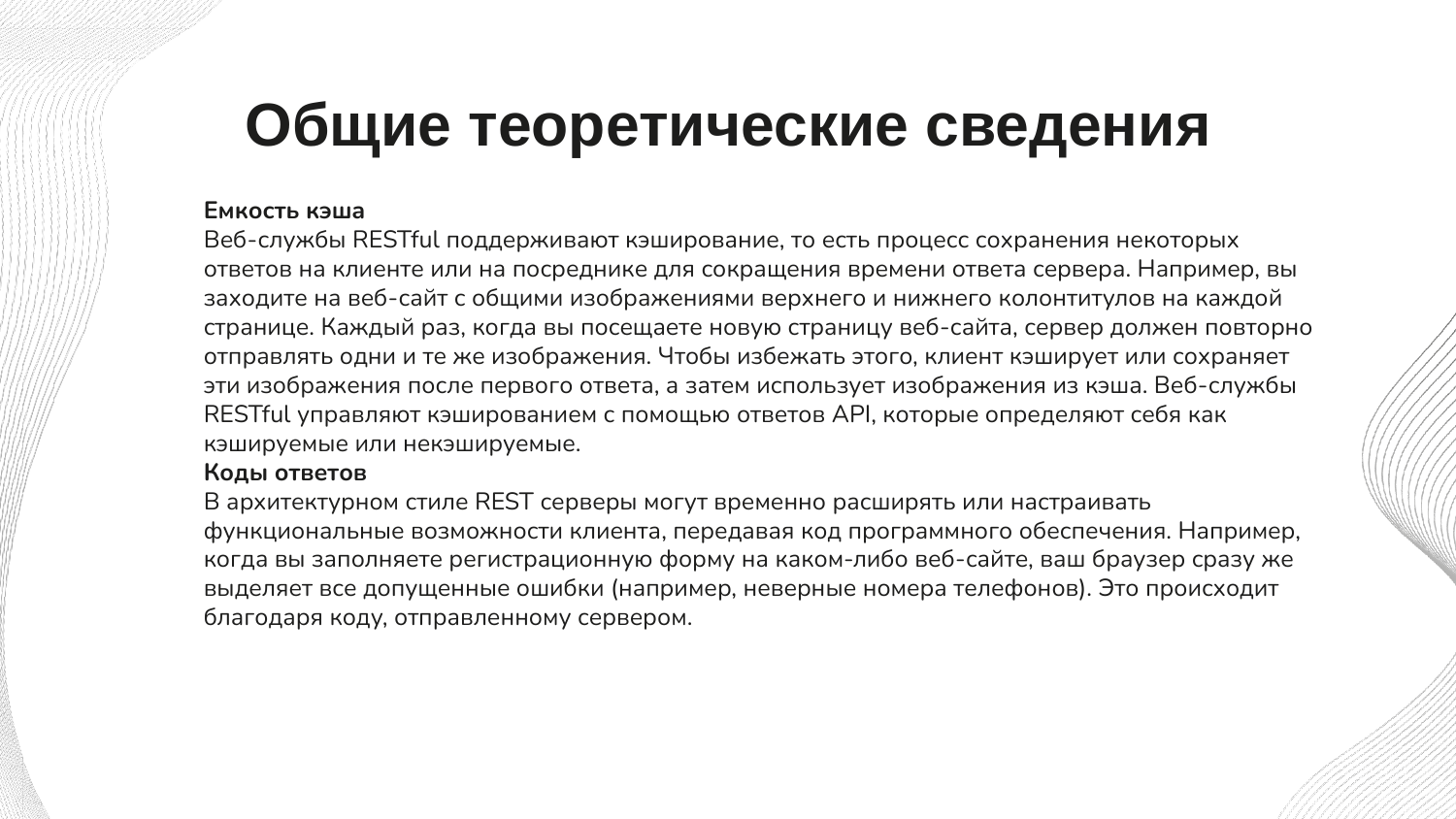

# Общие теоретические сведения
Емкость кэша
Веб-службы RESTful поддерживают кэширование, то есть процесс сохранения некоторых ответов на клиенте или на посреднике для сокращения времени ответа сервера. Например, вы заходите на веб-сайт с общими изображениями верхнего и нижнего колонтитулов на каждой странице. Каждый раз, когда вы посещаете новую страницу веб-сайта, сервер должен повторно отправлять одни и те же изображения. Чтобы избежать этого, клиент кэширует или сохраняет эти изображения после первого ответа, а затем использует изображения из кэша. Веб-службы RESTful управляют кэшированием с помощью ответов API, которые определяют себя как кэшируемые или некэшируемые.
Коды ответов
В архитектурном стиле REST серверы могут временно расширять или настраивать функциональные возможности клиента, передавая код программного обеспечения. Например, когда вы заполняете регистрационную форму на каком-либо веб-сайте, ваш браузер сразу же выделяет все допущенные ошибки (например, неверные номера телефонов). Это происходит благодаря коду, отправленному сервером.